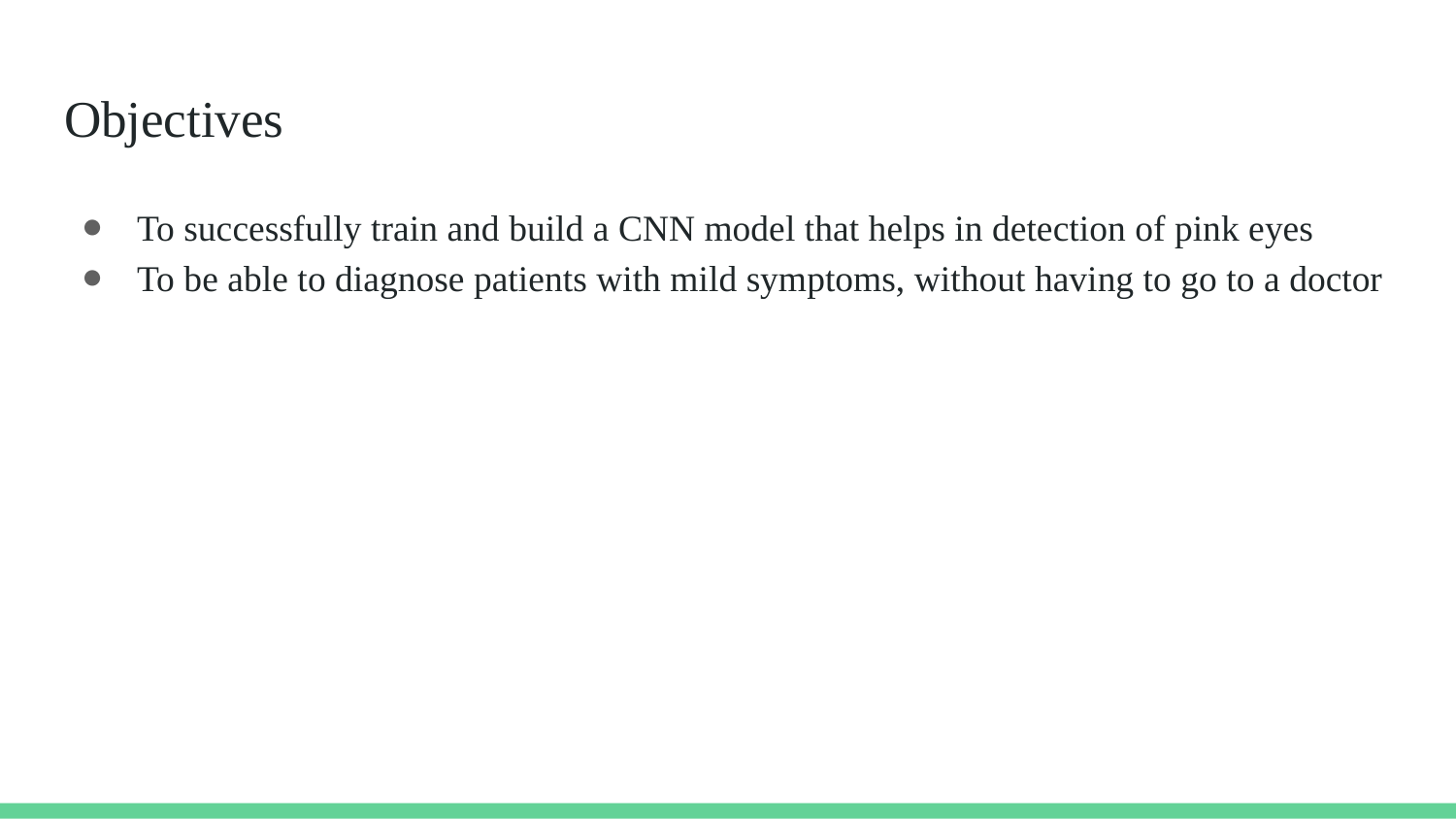

# Objectives
To successfully train and build a CNN model that helps in detection of pink eyes
To be able to diagnose patients with mild symptoms, without having to go to a doctor